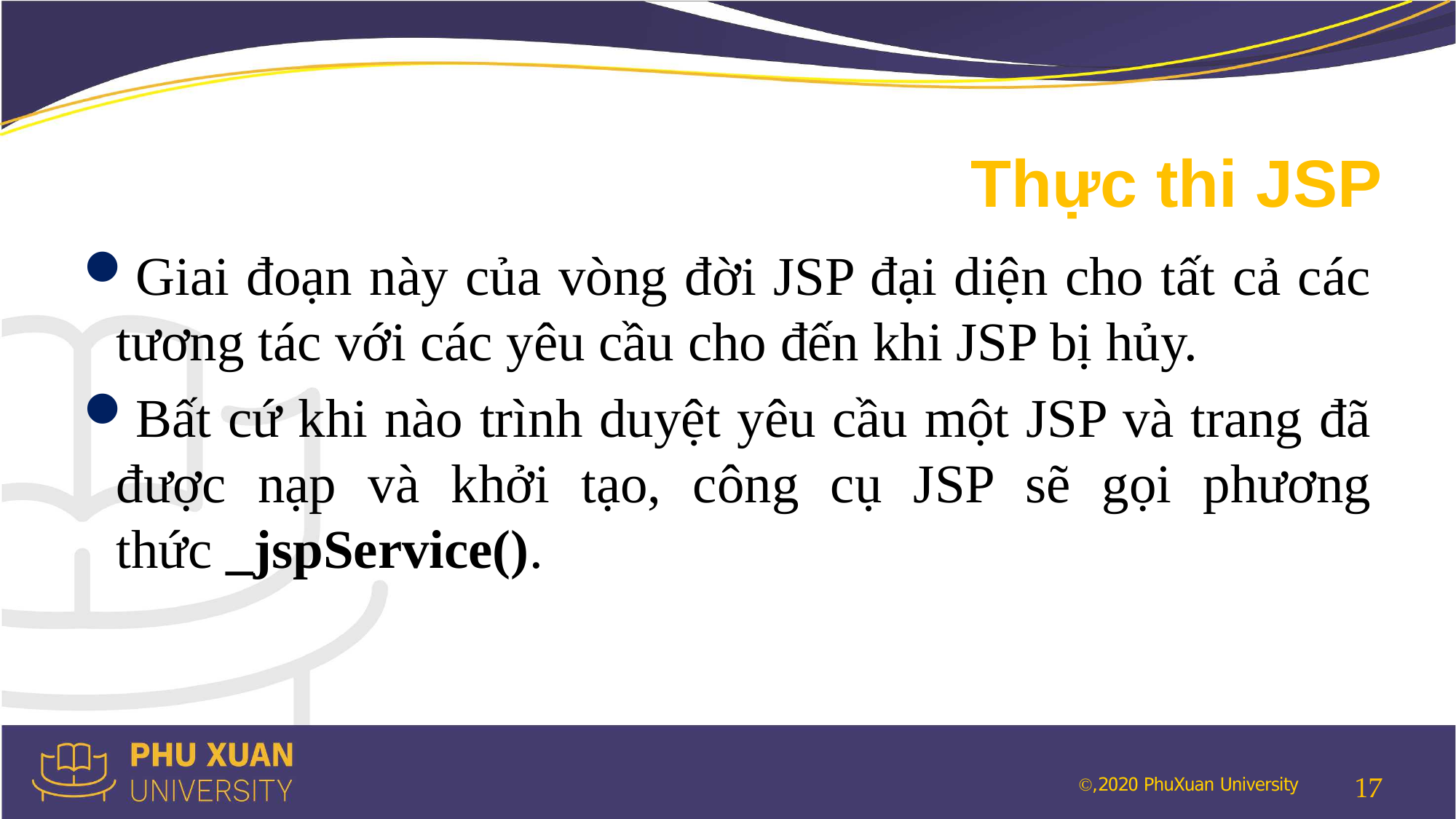

# Thực thi JSP
Giai đoạn này của vòng đời JSP đại diện cho tất cả các tương tác với các yêu cầu cho đến khi JSP bị hủy.
Bất cứ khi nào trình duyệt yêu cầu một JSP và trang đã được nạp và khởi tạo, công cụ JSP sẽ gọi phương thức _jspService().

17